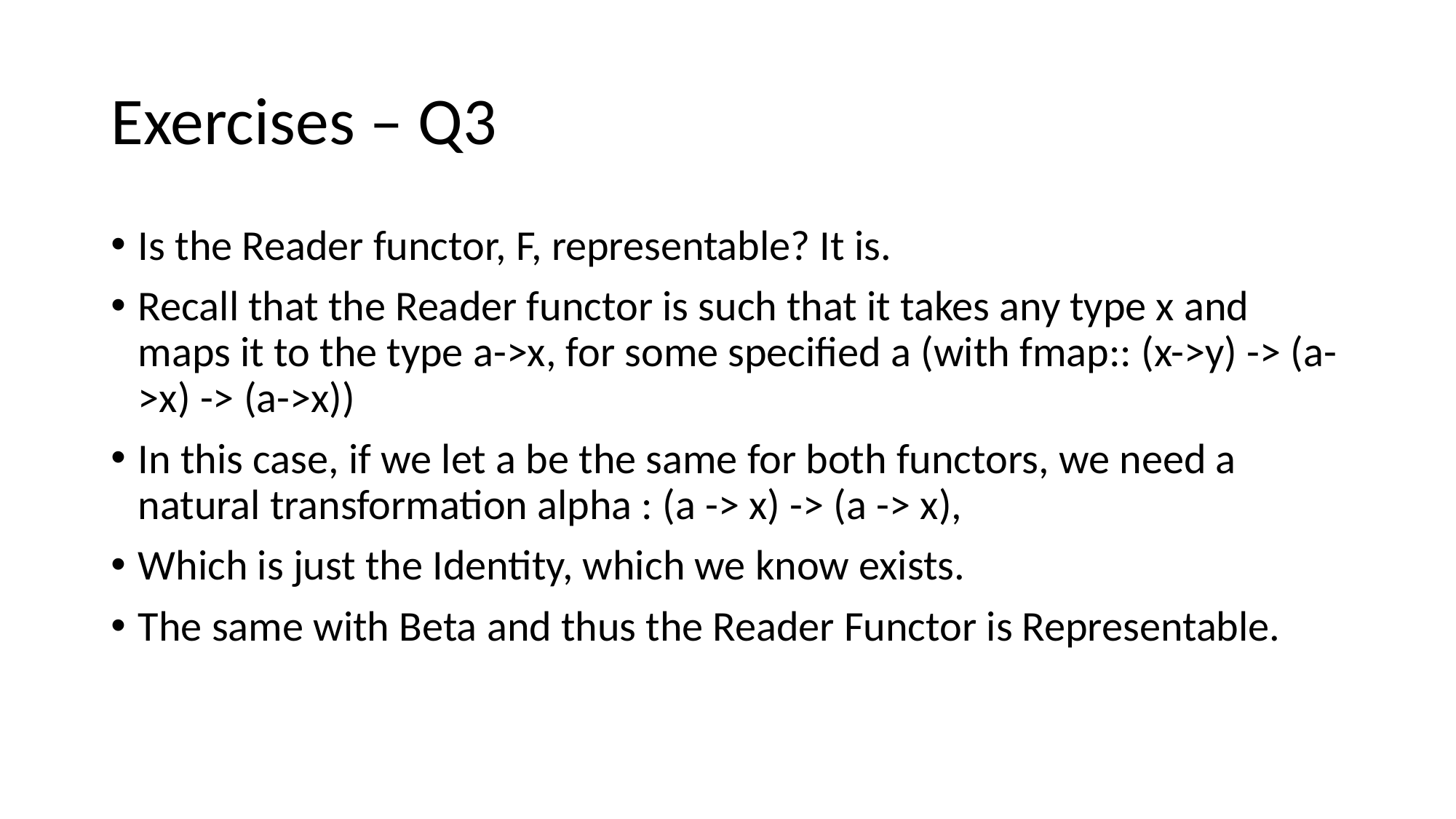

# Exercises – Q3
Is the Reader functor, F, representable? It is.
Recall that the Reader functor is such that it takes any type x and maps it to the type a->x, for some specified a (with fmap:: (x->y) -> (a->x) -> (a->x))
In this case, if we let a be the same for both functors, we need a natural transformation alpha : (a -> x) -> (a -> x),
Which is just the Identity, which we know exists.
The same with Beta and thus the Reader Functor is Representable.